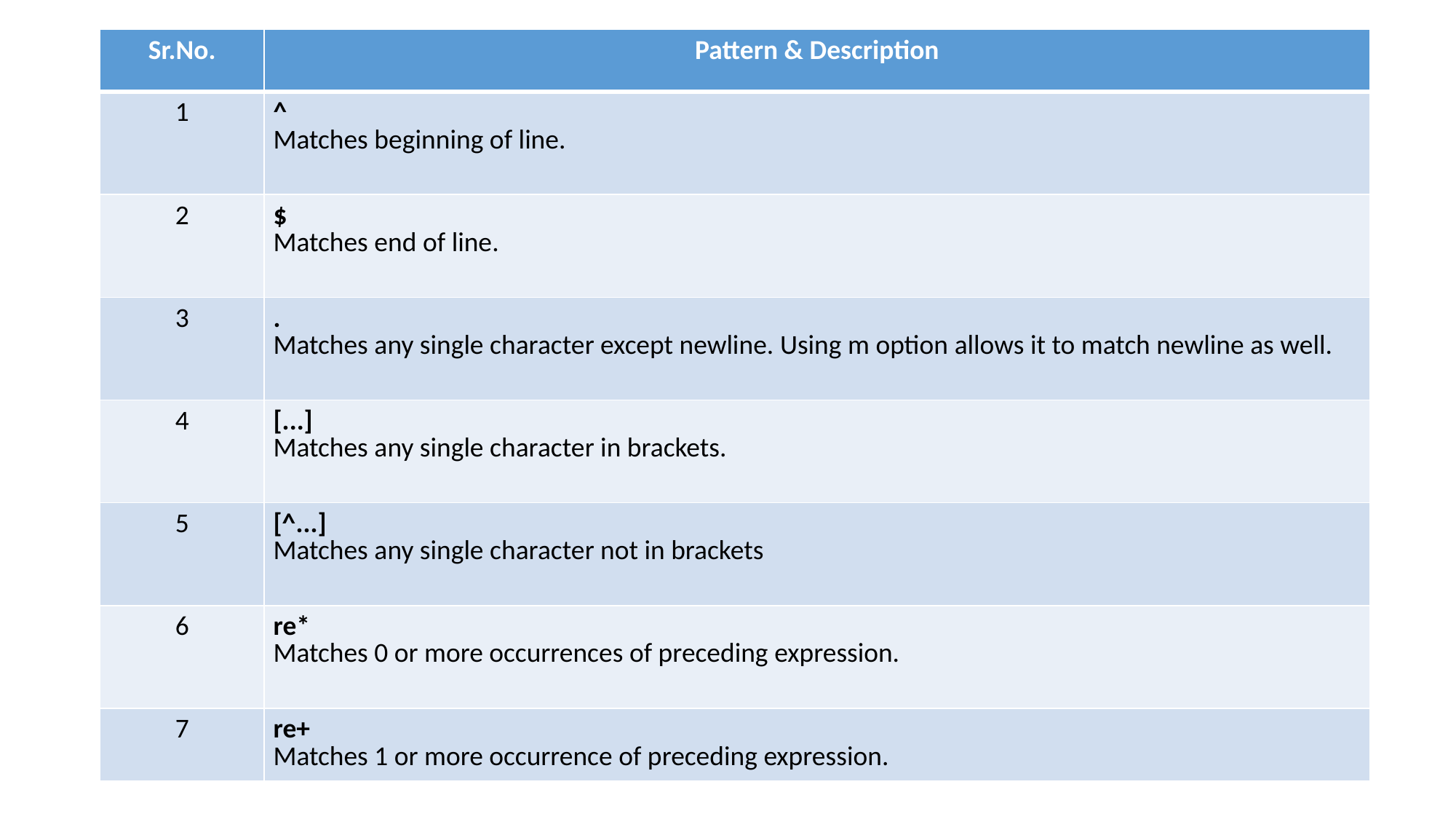

| Sr.No. | Pattern & Description |
| --- | --- |
| 1 | ^ Matches beginning of line. |
| 2 | $ Matches end of line. |
| 3 | . Matches any single character except newline. Using m option allows it to match newline as well. |
| 4 | [...] Matches any single character in brackets. |
| 5 | [^...] Matches any single character not in brackets |
| 6 | re\* Matches 0 or more occurrences of preceding expression. |
| 7 | re+ Matches 1 or more occurrence of preceding expression. |